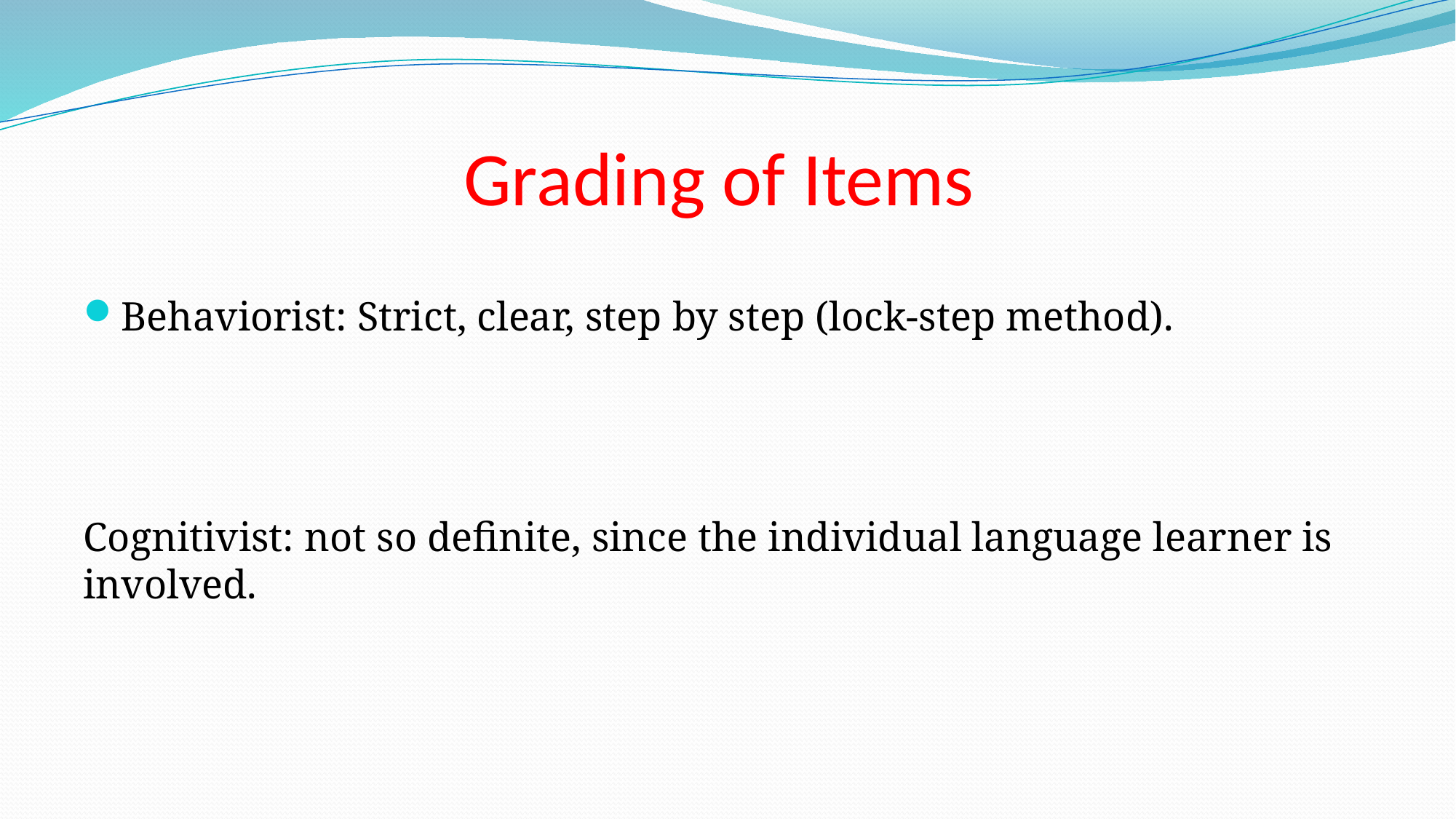

# Grading of Items

Behaviorist: Strict, clear, step by step (lock-step method).

Cognitivist: not so definite, since the individual language learner is involved.